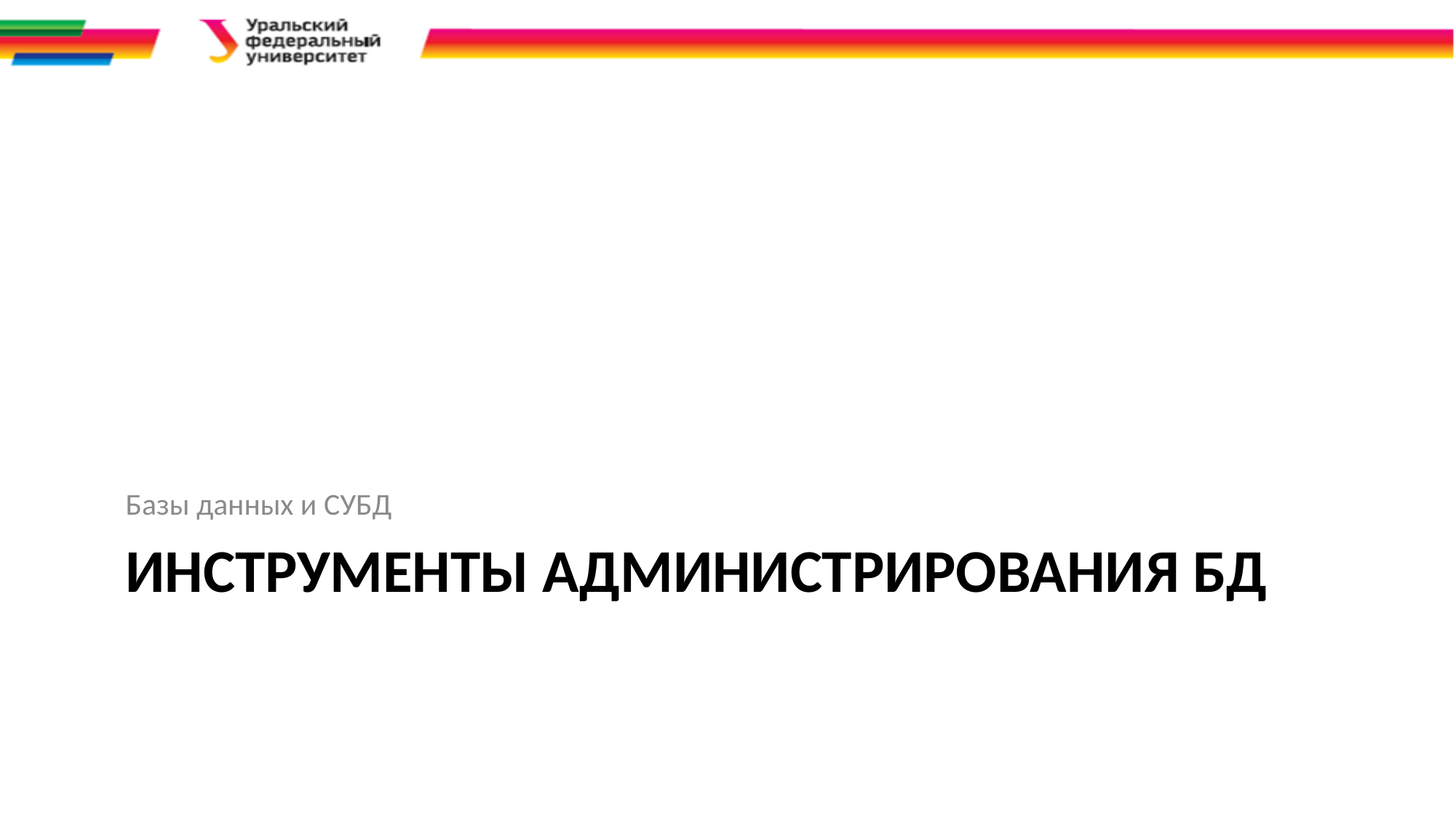

Базы данных и СУБД
Инструменты администрирования бд